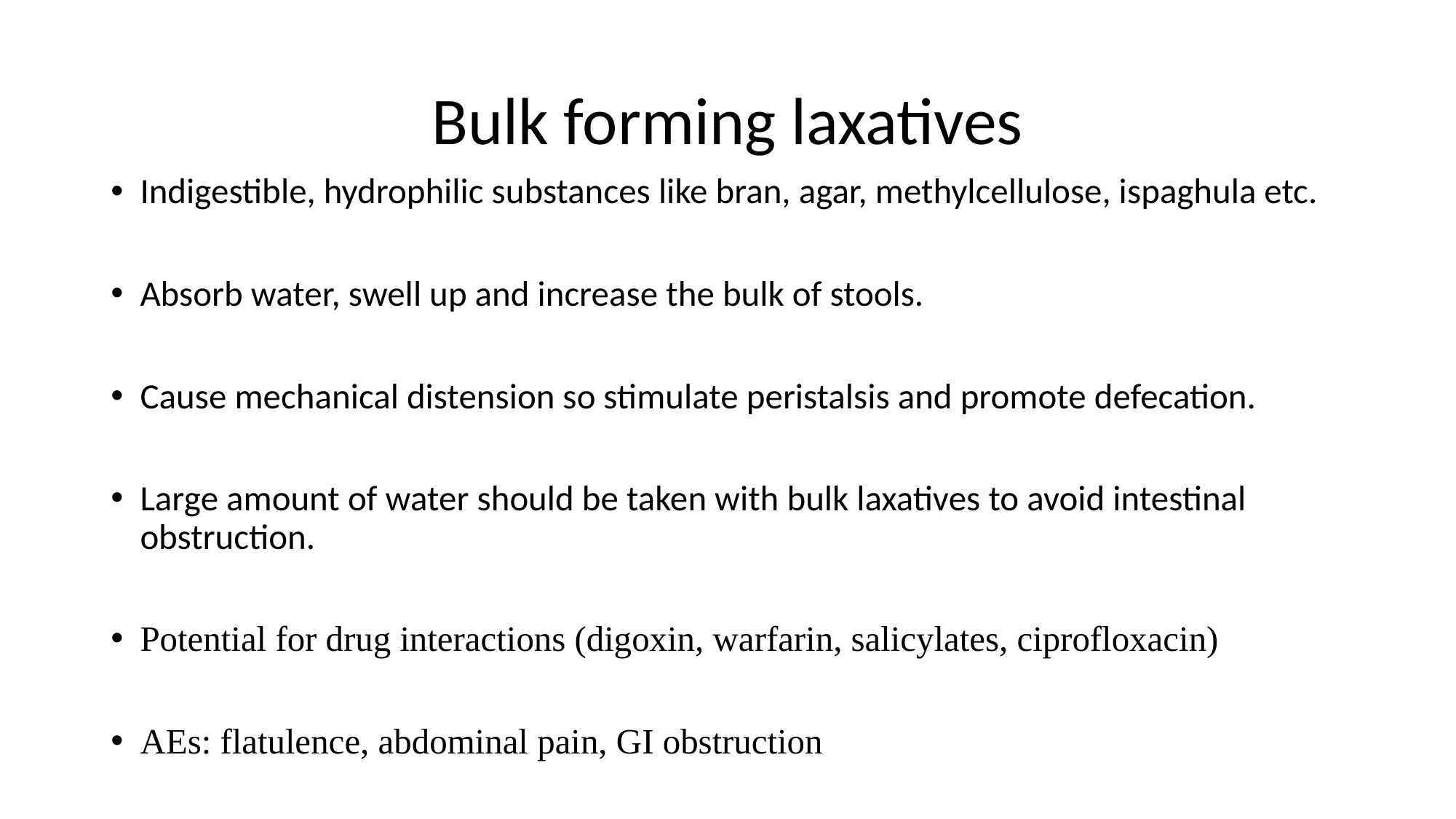

# Bulk forming laxatives
Indigestible, hydrophilic substances like bran, agar, methylcellulose, ispaghula etc.

Absorb water, swell up and increase the bulk of stools.

Cause mechanical distension so stimulate peristalsis and promote defecation.

Large amount of water should be taken with bulk laxatives to avoid intestinal obstruction.

Potential for drug interactions (digoxin, warfarin, salicylates, ciprofloxacin)

AEs: flatulence, abdominal pain, GI obstruction